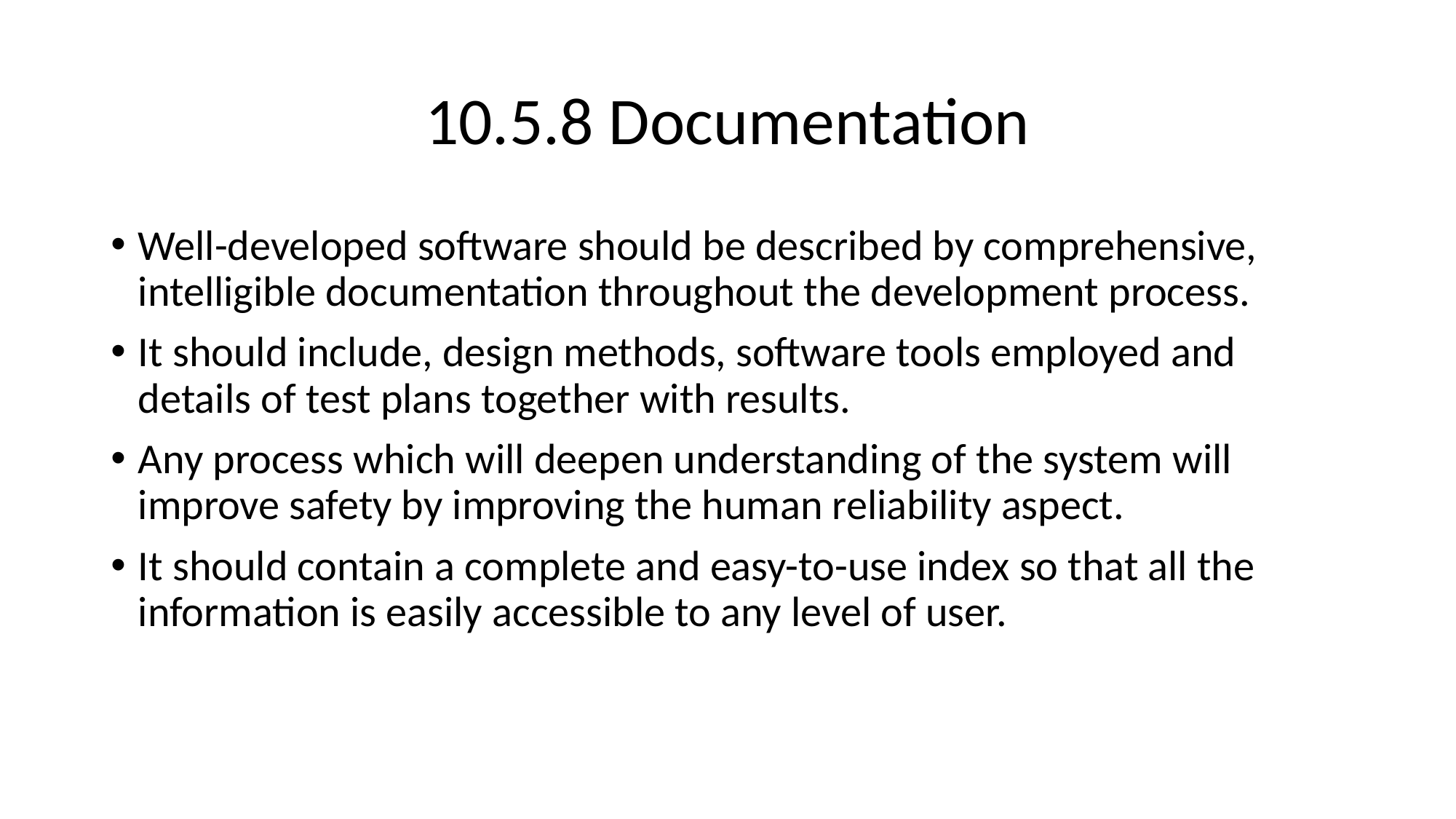

# 10.5.8 Documentation
Well-developed software should be described by comprehensive, intelligible documentation throughout the development process.
It should include, design methods, software tools employed and details of test plans together with results.
Any process which will deepen understanding of the system will improve safety by improving the human reliability aspect.
It should contain a complete and easy-to-use index so that all the information is easily accessible to any level of user.